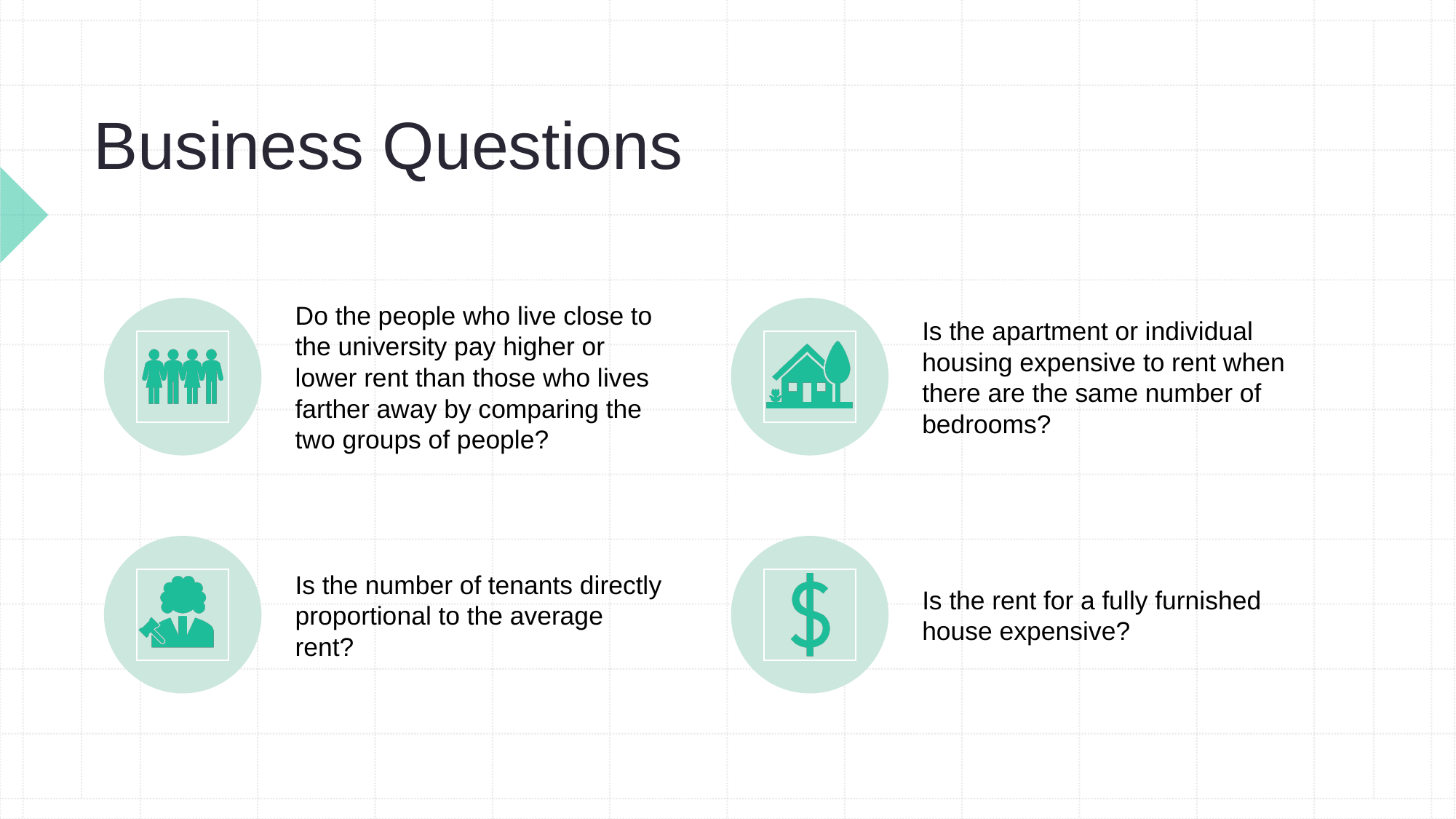

# Business Questions
Do the people who live close to the university pay higher or lower rent than those who lives farther away by comparing the two groups of people?
Is the apartment or individual housing expensive to rent when there are the same number of bedrooms?
Is the number of tenants directly proportional to the average rent?
Is the rent for a fully furnished house expensive?